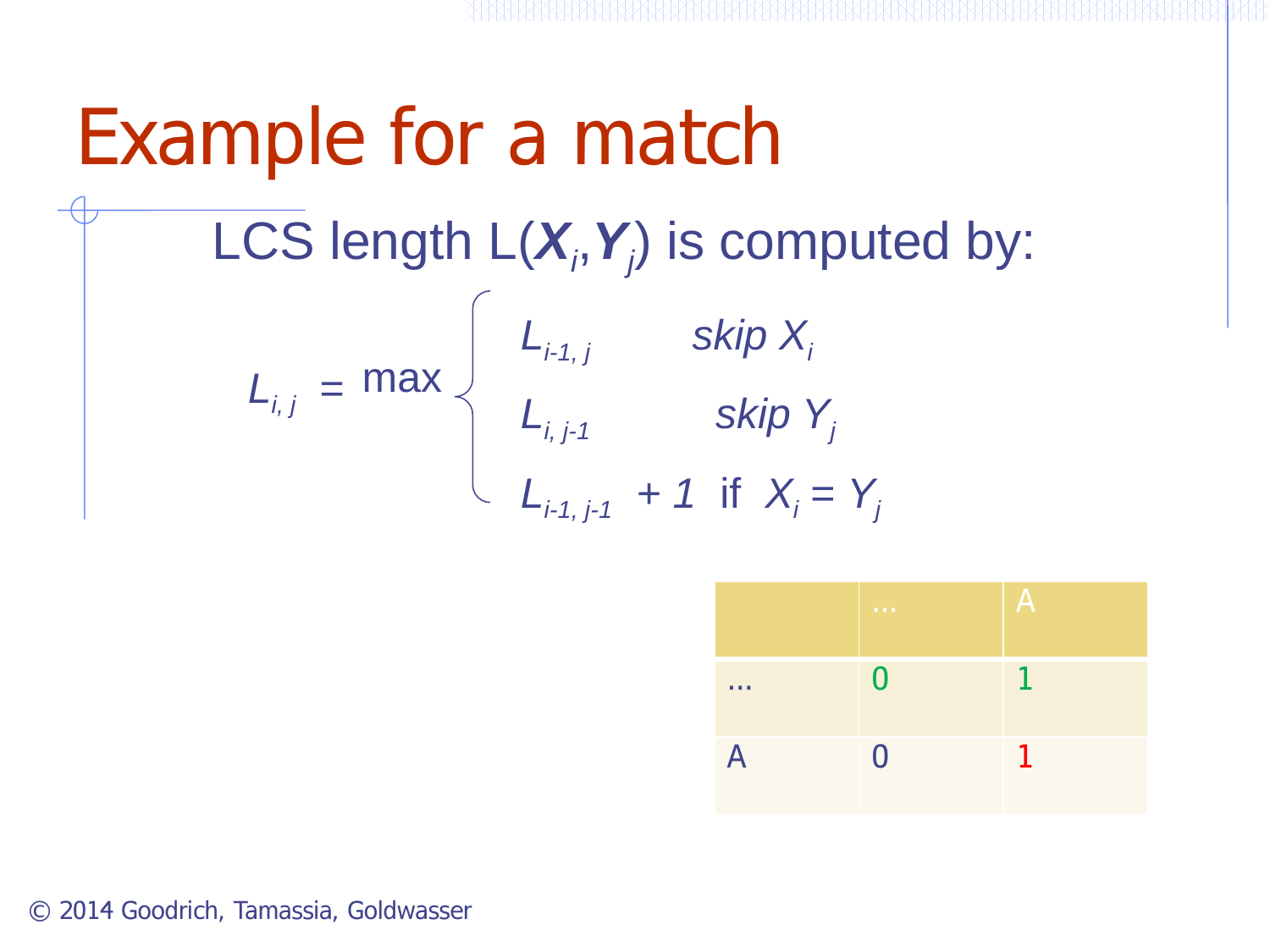

# Example for a match
LCS length L(Xi,Yj) is computed by:

Li-1, j               skip Xi
Li, j-1           skip Yj
Li-1, j-1  + 1  if  Xi = Yj
max
Li, j  =
|  | … | A |
| --- | --- | --- |
| … | 0 | 1 |
| A | 0 | 1 |